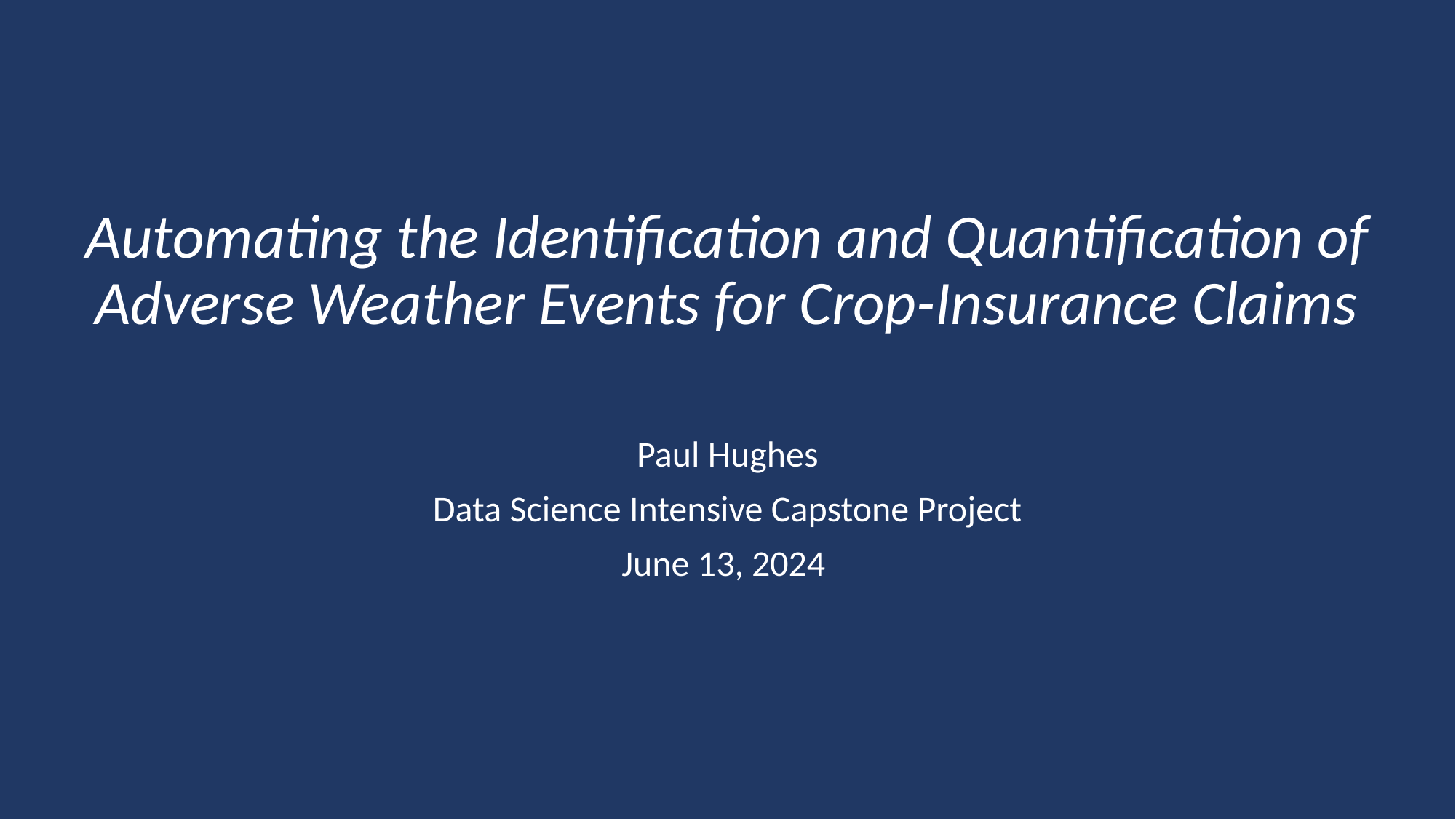

# Automating the Identification and Quantification of Adverse Weather Events for Crop-Insurance Claims
Paul Hughes
Data Science Intensive Capstone Project
June 13, 2024